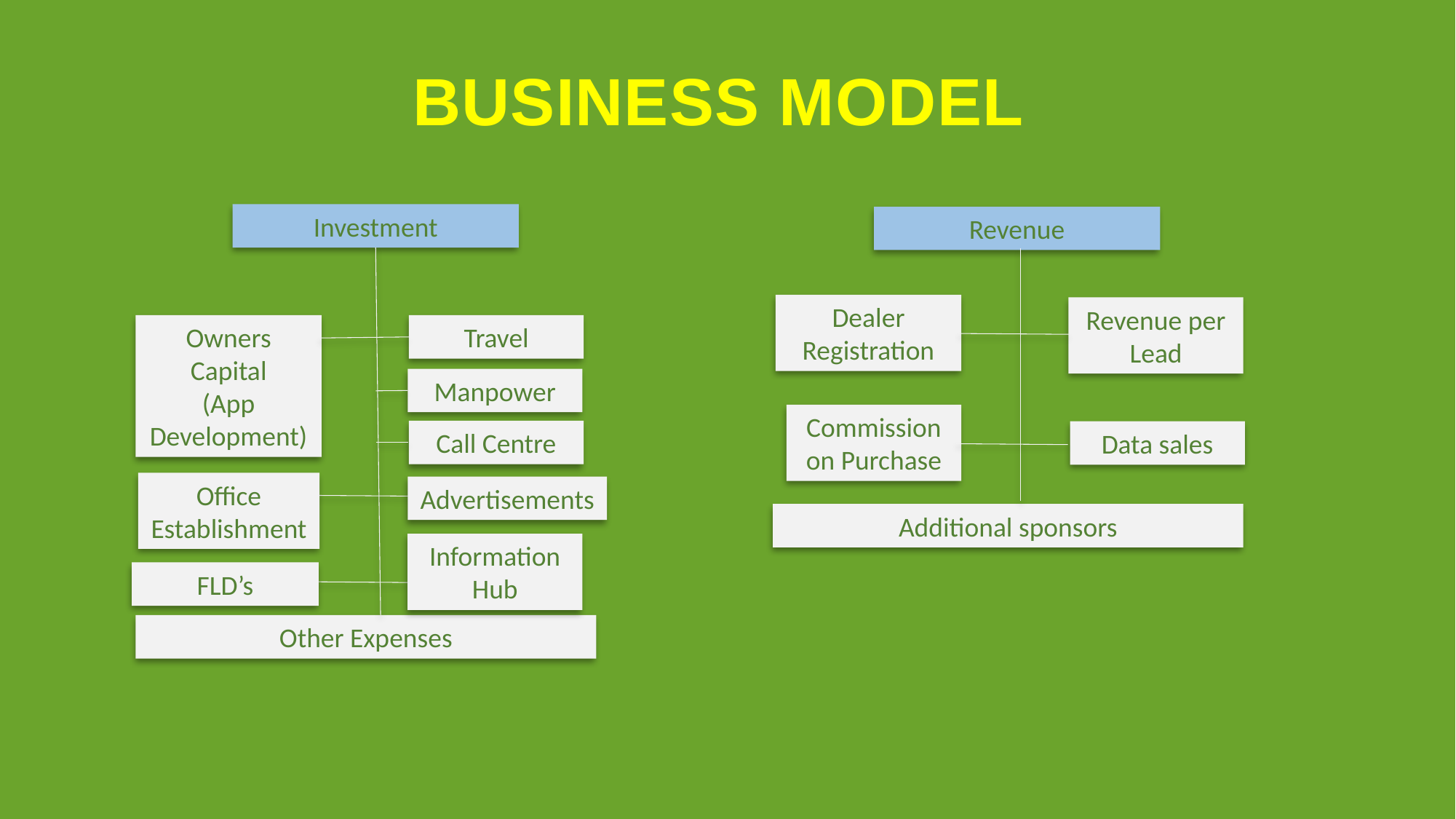

BUSINESS MODEL
Investment
Revenue
Dealer Registration
Revenue per Lead
Owners
Capital
(App Development)
Travel
Manpower
Commission on Purchase
Call Centre
Data sales
Office Establishment
Advertisements
Additional sponsors
Information Hub
FLD’s
Other Expenses